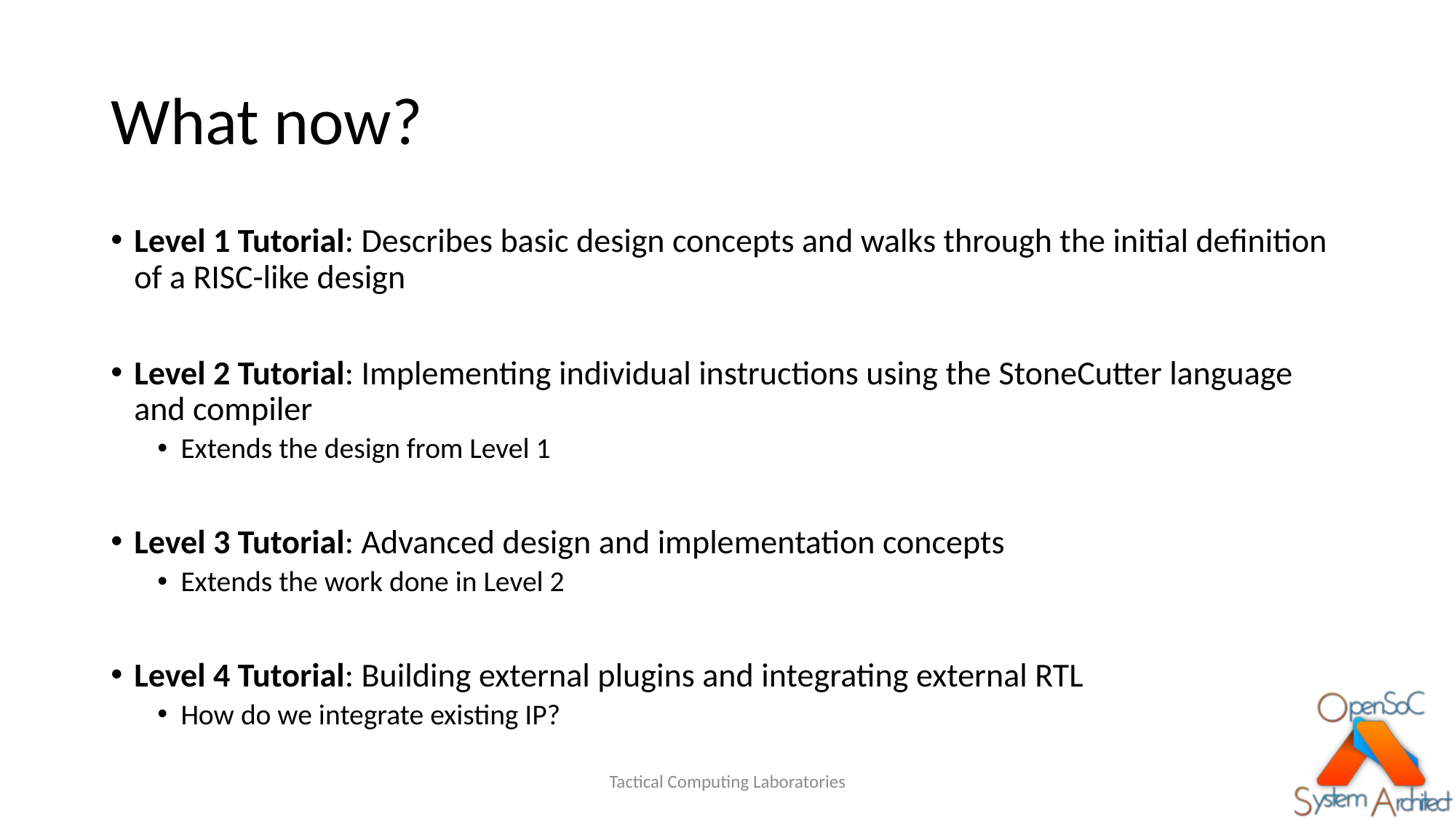

# What now?
Level 1 Tutorial: Describes basic design concepts and walks through the initial definition of a RISC-like design

Level 2 Tutorial: Implementing individual instructions using the StoneCutter language and compiler
Extends the design from Level 1

Level 3 Tutorial: Advanced design and implementation concepts
Extends the work done in Level 2

Level 4 Tutorial: Building external plugins and integrating external RTL
How do we integrate existing IP?
Tactical Computing Laboratories